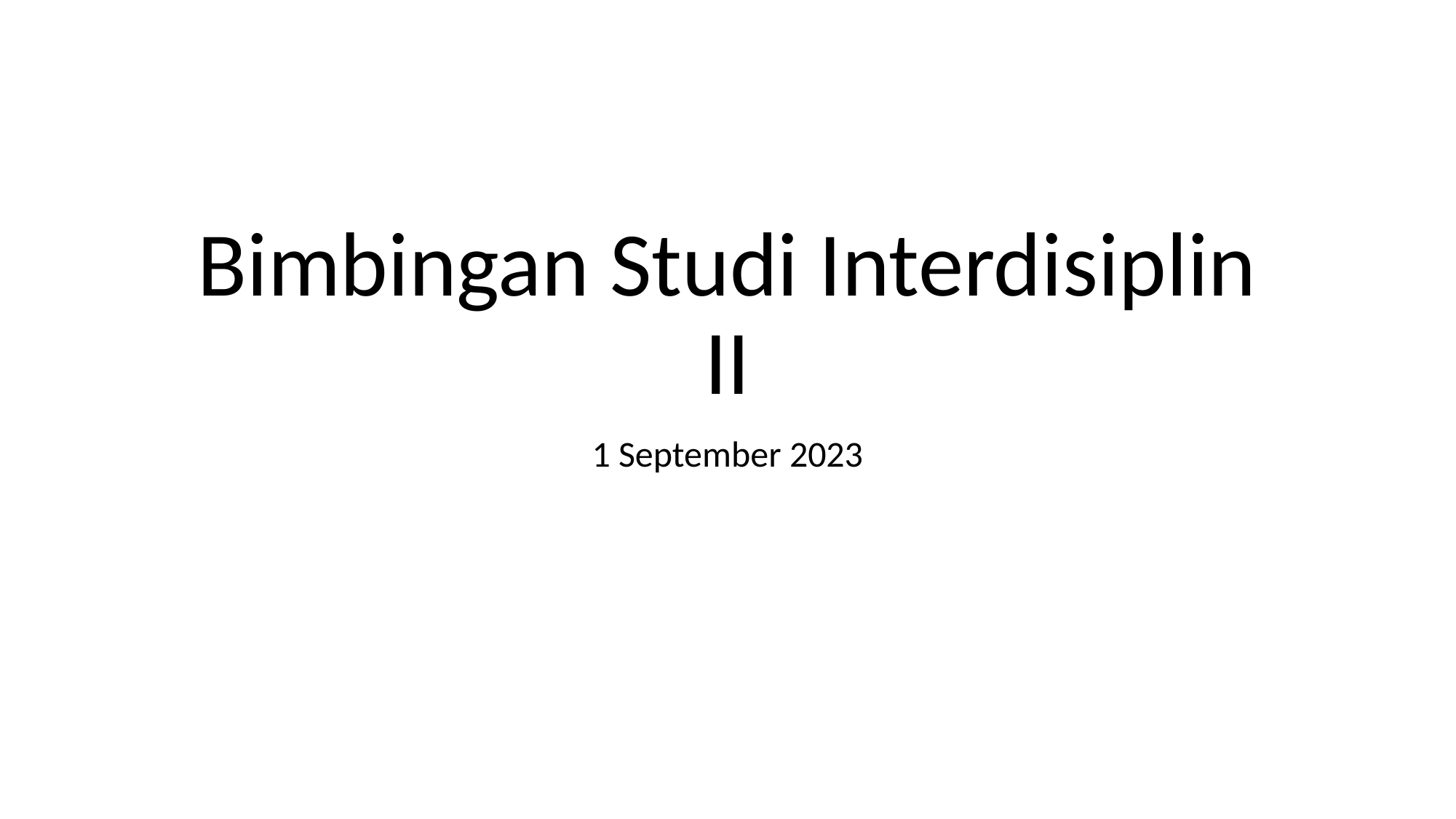

# Bimbingan Studi Interdisiplin II
1 September 2023